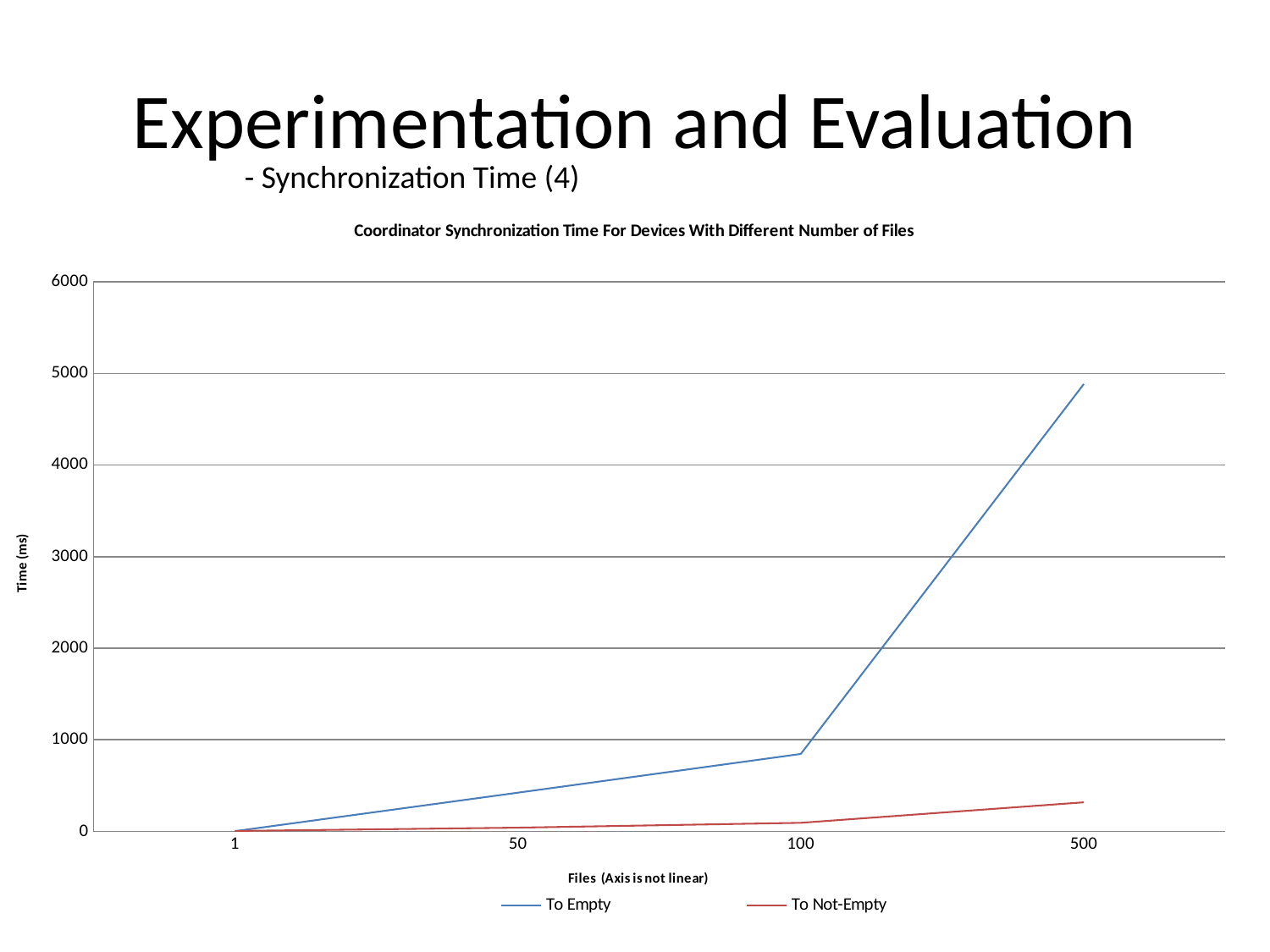

# Experimentation and Evaluation
- Synchronization Time (4)

### Chart: Coordinator Synchronization Time For Devices With Different Number of Files

| Category | To Empty | To Not-Empty |
|---|---|---|
| 1.0 | 2.202065 | 4.638142 |
| 50.0 | 422.43547 | 40.869224 |
| 100.0 | 845.675105 | 93.669034 |
| 500.0 | 4884.616678 | 317.487068 |